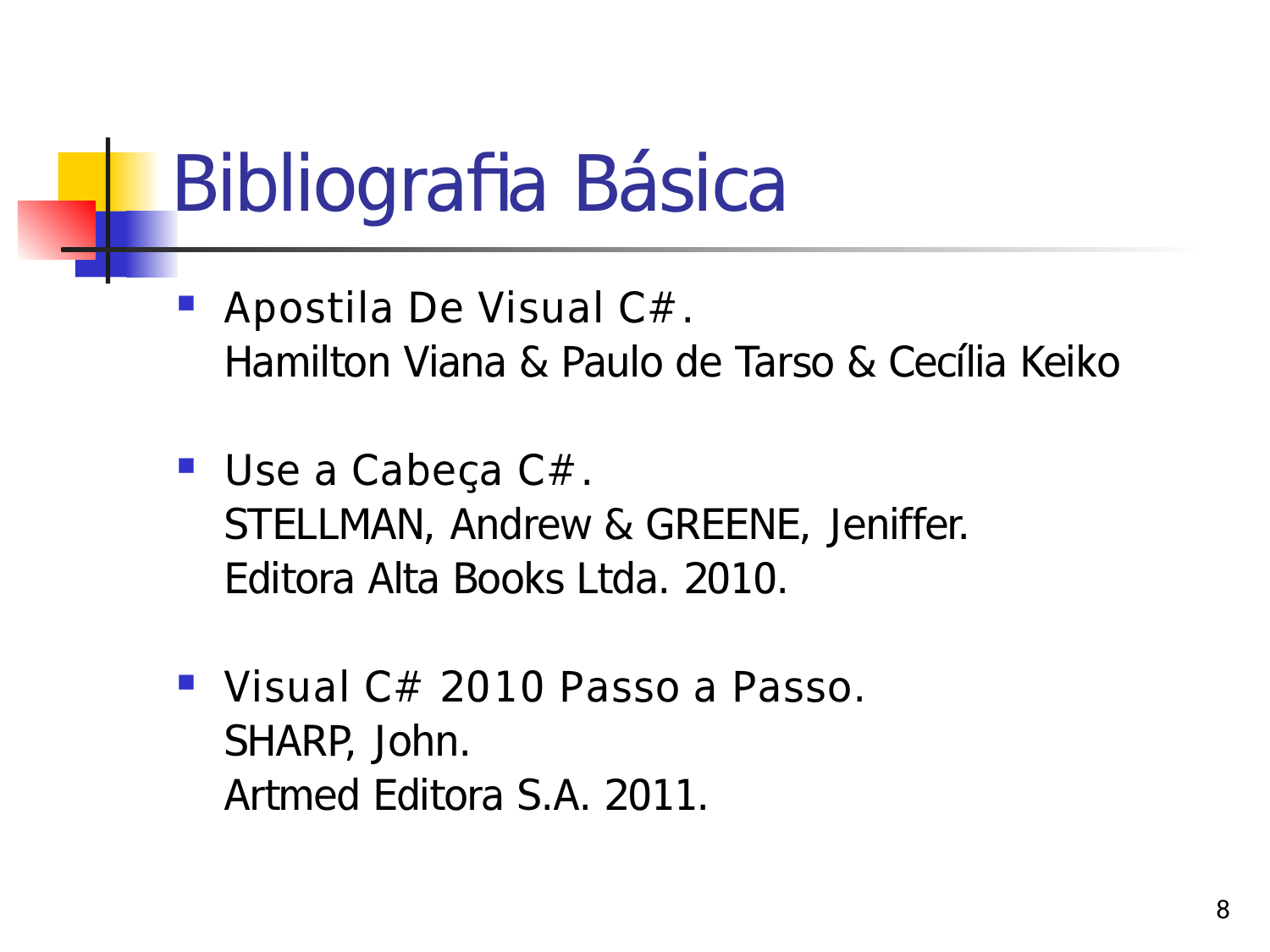

# Bibliografia Básica
Apostila De Visual C#.
	Hamilton Viana & Paulo de Tarso & Cecília Keiko

Use a Cabeça C#.
	STELLMAN, Andrew & GREENE, Jeniffer.
	Editora Alta Books Ltda. 2010.

Visual C# 2010 Passo a Passo.
	SHARP, John.
	Artmed Editora S.A. 2011.

8